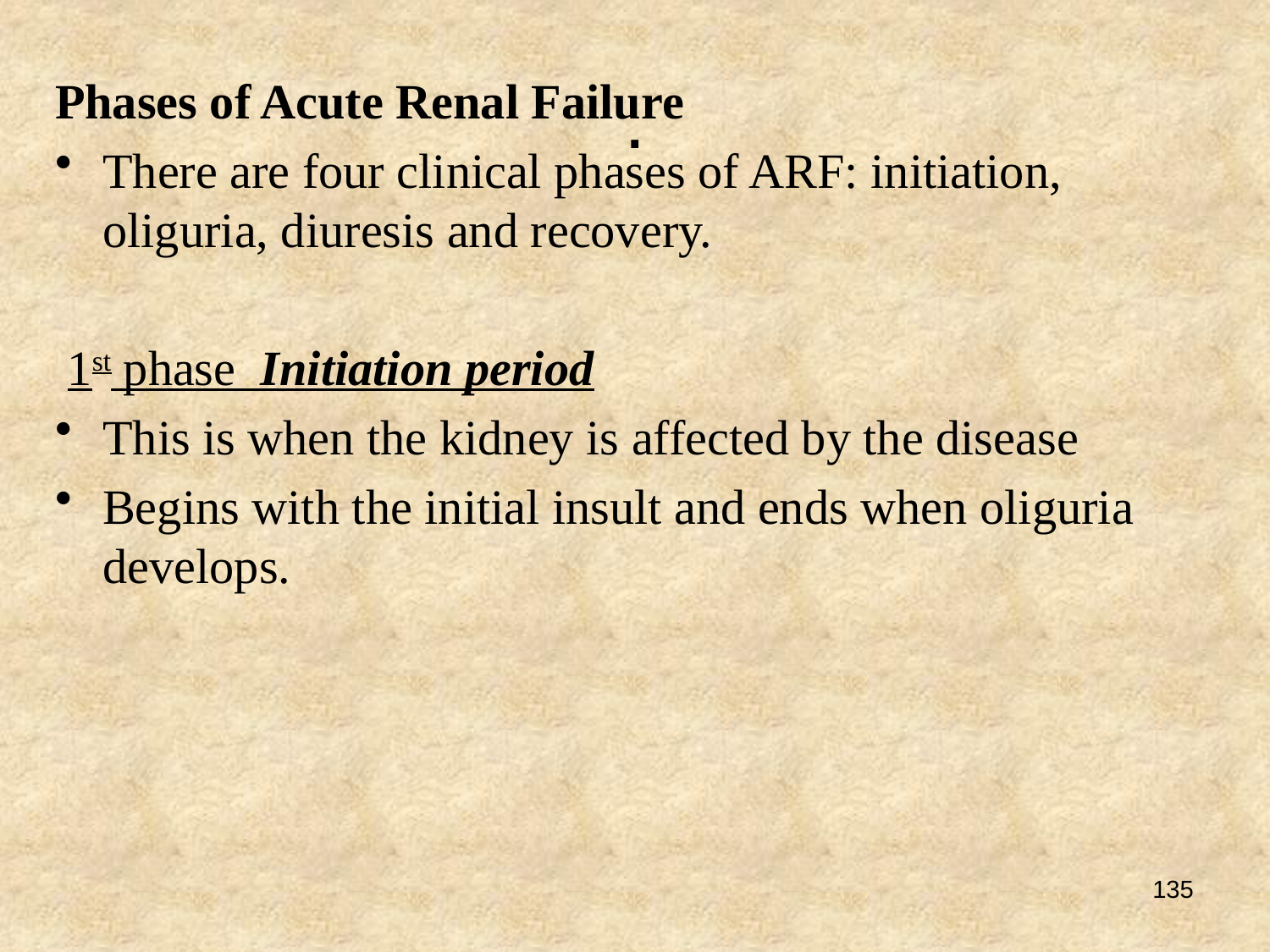

# .
Phases of Acute Renal Failure
There are four clinical phases of ARF: initiation, oliguria, diuresis and recovery.

 1st phase  Initiation period
This is when the kidney is affected by the disease
Begins with the initial insult and ends when oliguria develops.

135